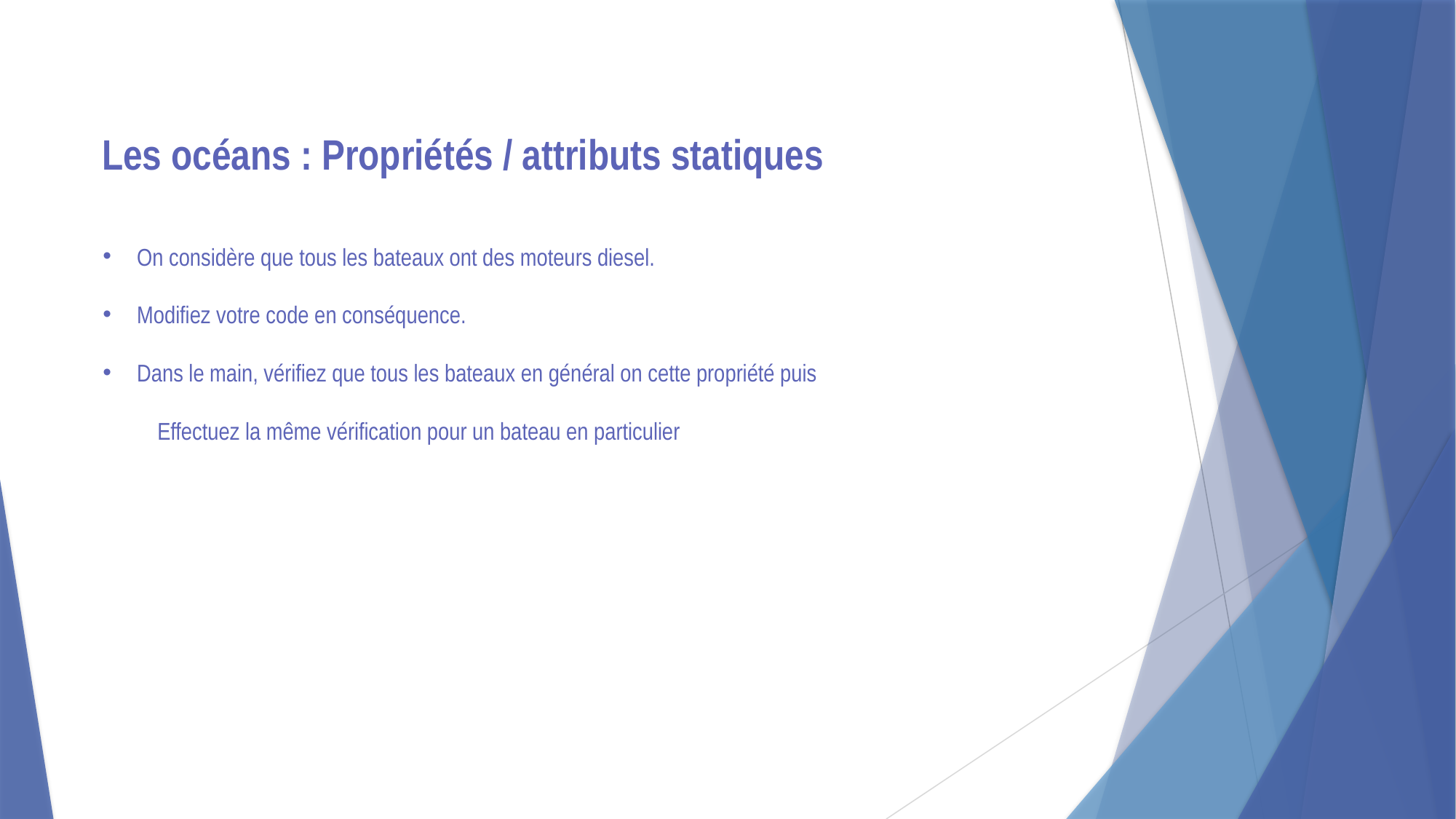

Les océans : Propriétés / attributs statiques
On considère que tous les bateaux ont des moteurs diesel.

Modifiez votre code en conséquence.

Dans le main, vérifiez que tous les bateaux en général on cette propriété puis

Effectuez la même vérification pour un bateau en particulier